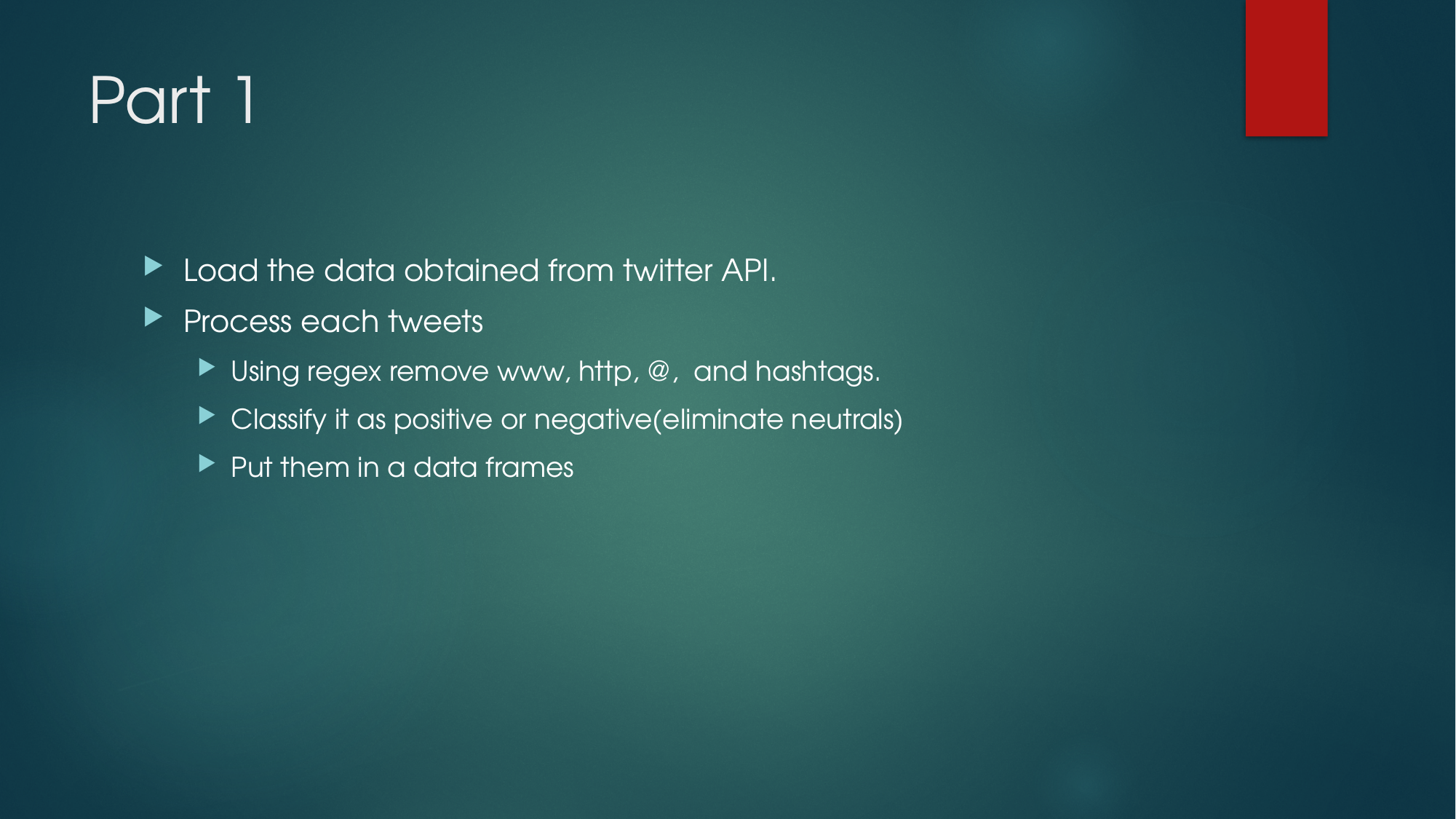

# Part 1
Load the data obtained from twitter API.
Process each tweets
Using regex remove www, http, @,  and hashtags.
Classify it as positive or negative(eliminate neutrals)
Put them in a data frames